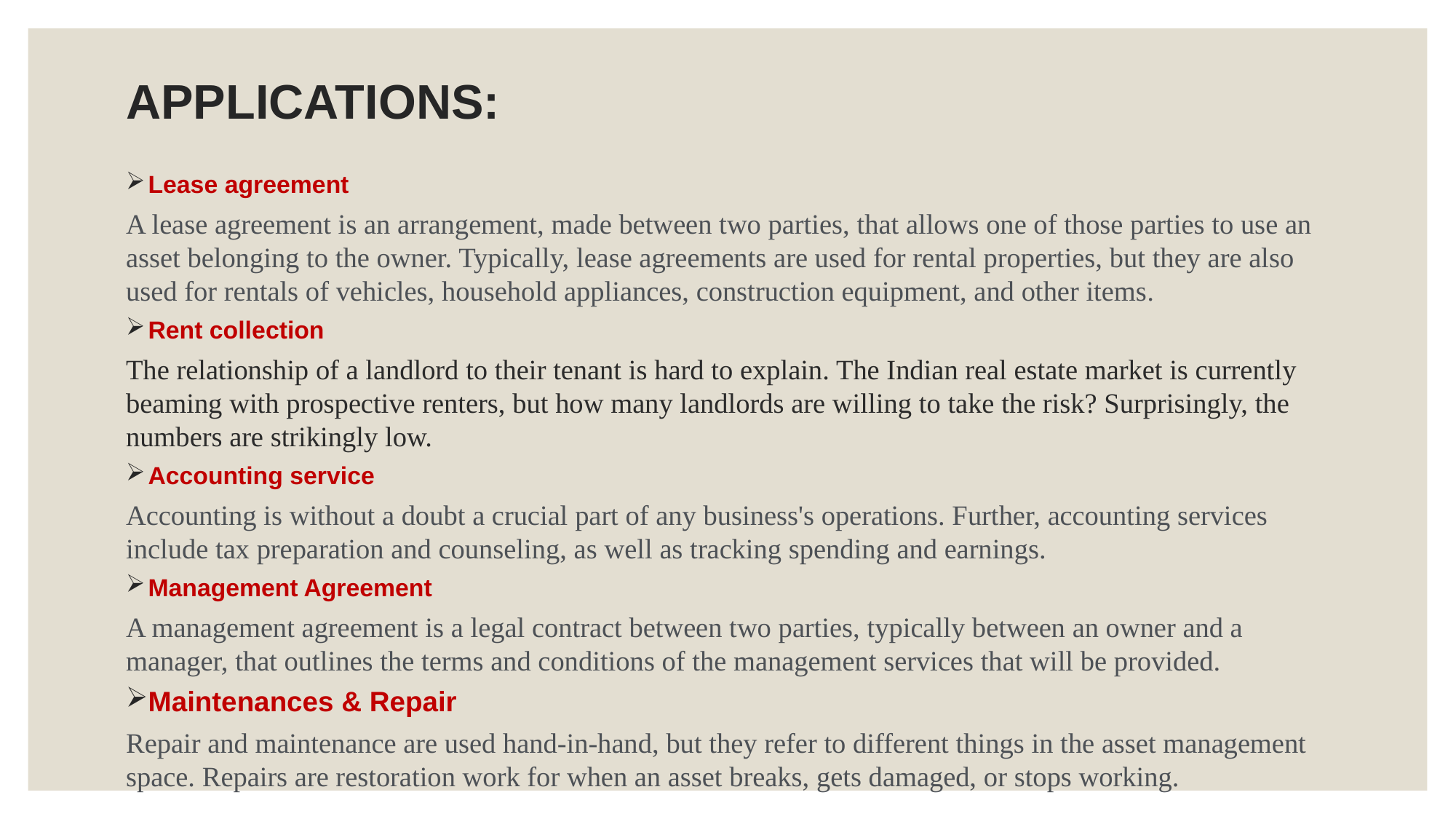

# APPLICATIONS:
Lease agreement
A lease agreement is an arrangement, made between two parties, that allows one of those parties to use an asset belonging to the owner. Typically, lease agreements are used for rental properties, but they are also used for rentals of vehicles, household appliances, construction equipment, and other items.
Rent collection
The relationship of a landlord to their tenant is hard to explain. The Indian real estate market is currently beaming with prospective renters, but how many landlords are willing to take the risk? Surprisingly, the numbers are strikingly low.
Accounting service
Accounting is without a doubt a crucial part of any business's operations. Further, accounting services include tax preparation and counseling, as well as tracking spending and earnings.
Management Agreement
A management agreement is a legal contract between two parties, typically between an owner and a manager, that outlines the terms and conditions of the management services that will be provided.
Maintenances & Repair
Repair and maintenance are used hand-in-hand, but they refer to different things in the asset management space. Repairs are restoration work for when an asset breaks, gets damaged, or stops working.